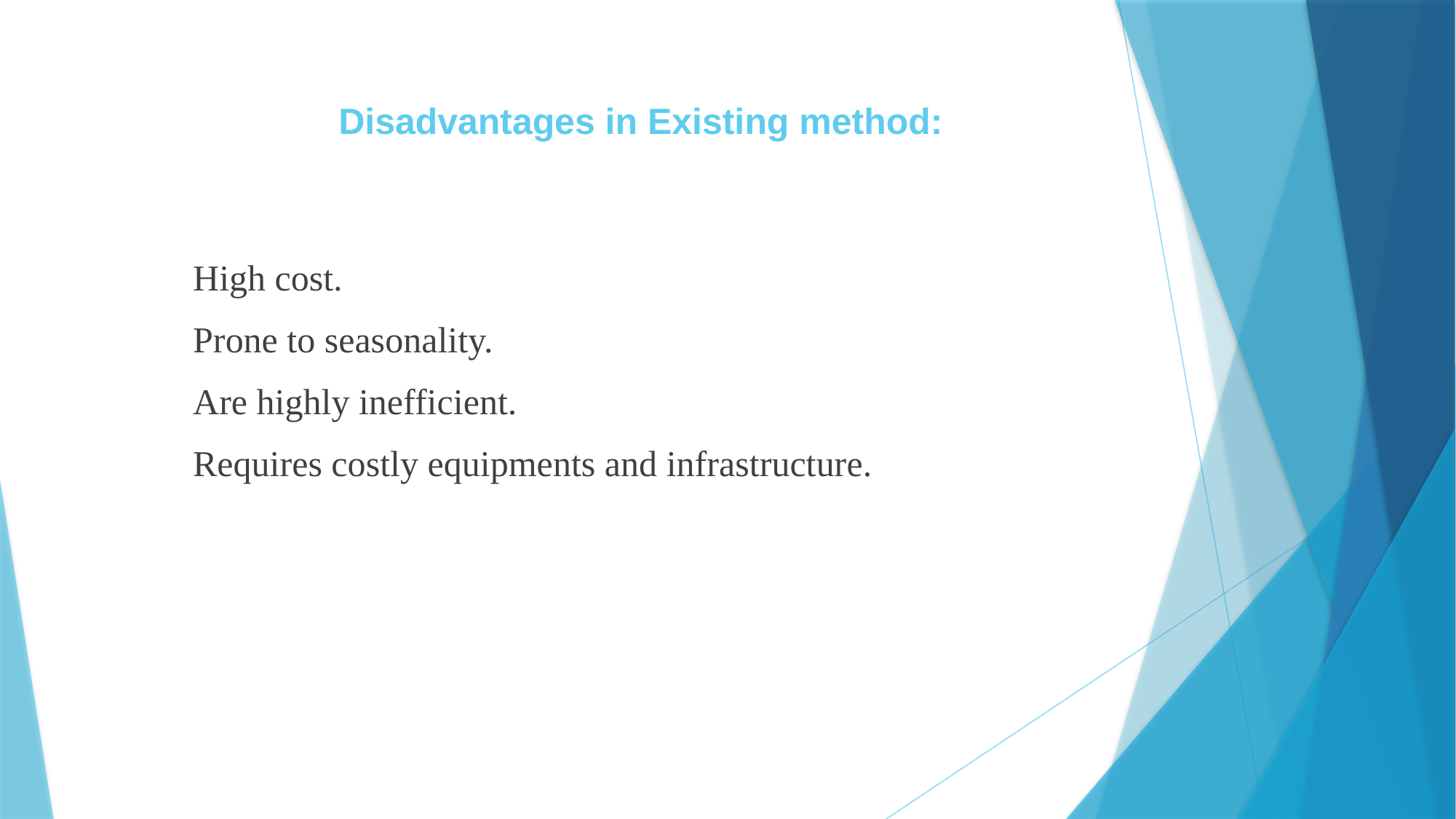

Disadvantages in Existing method:
High cost.
Prone to seasonality.
Are highly inefficient.
Requires costly equipments and infrastructure.